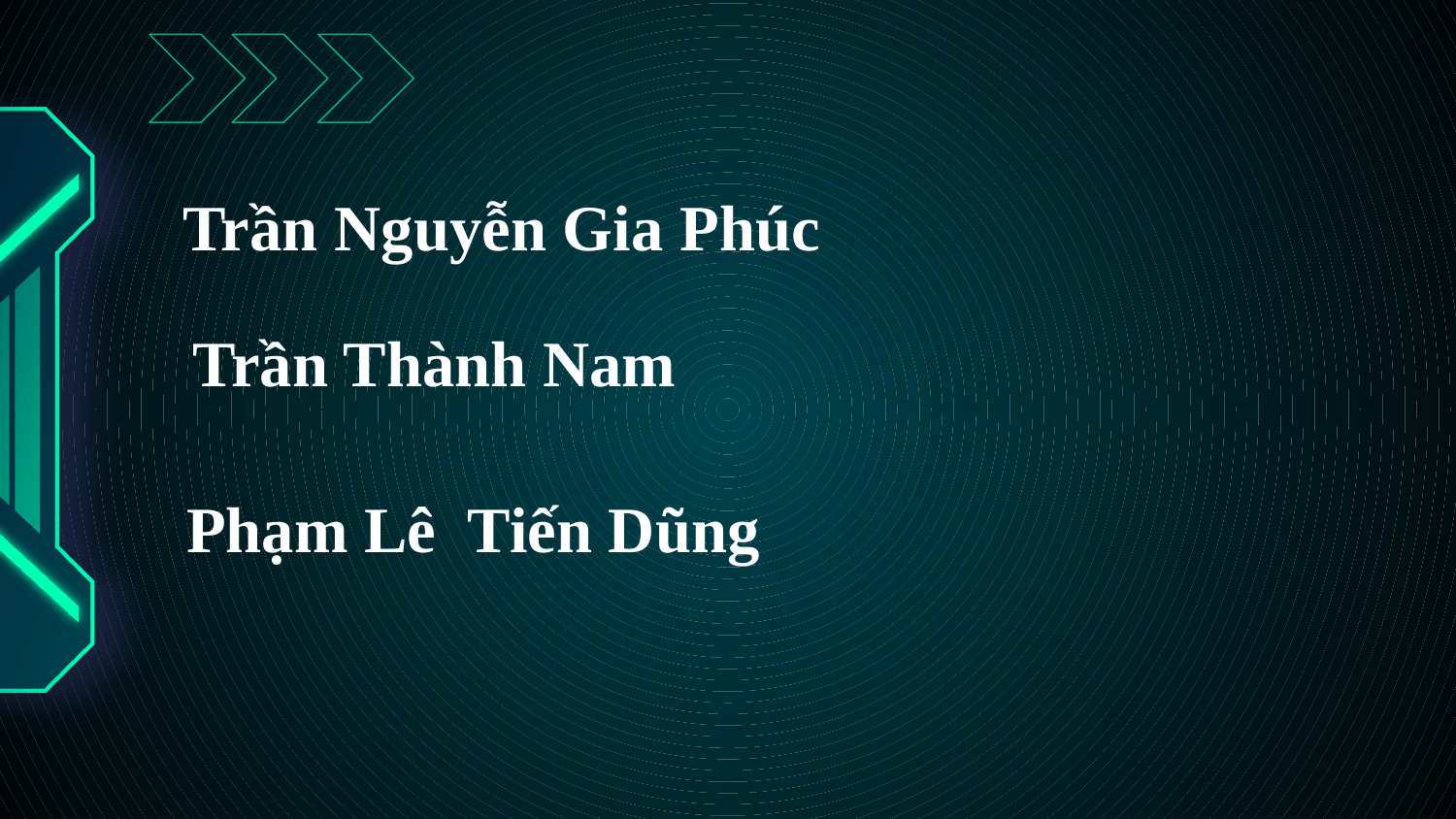

Trần Nguyễn Gia Phúc
# Trần Thành Nam
Phạm Lê  Tiến Dũng